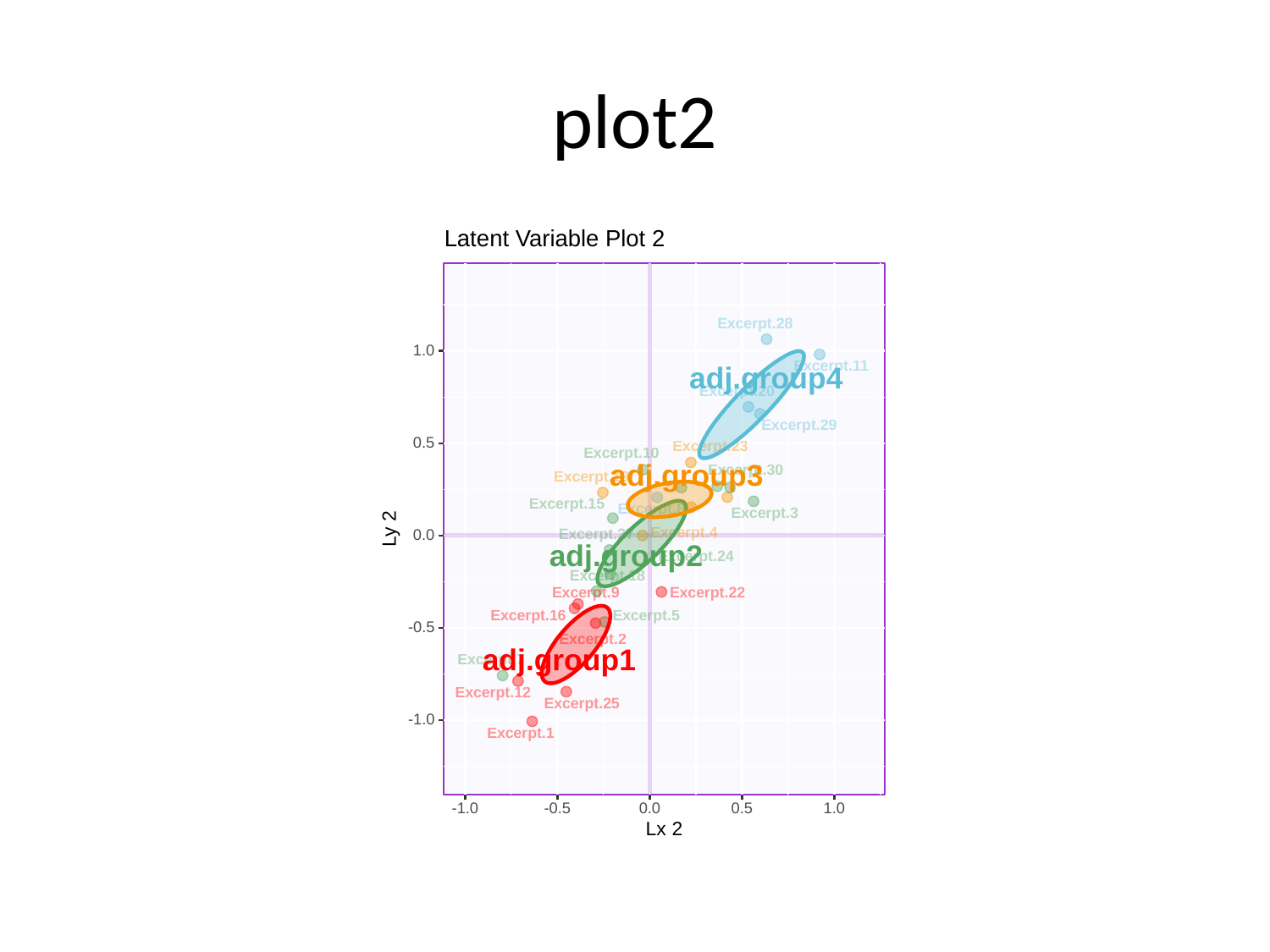

# plot2

Latent Variable Plot 2

Excerpt.28

1.0

Excerpt.11
adj.group4
Excerpt.20

Excerpt.29
0.5
Excerpt.23

Excerpt.10

adj.group3
Excerpt.30

Excerpt.19

Excerpt.15

Excerpt.8
Excerpt.3

Ly 2
Excerpt.4
Excerpt.27
0.0

adj.group2

Excerpt.24

Excerpt.18

Excerpt.22
Excerpt.9

Excerpt.16
Excerpt.5

-0.5

Excerpt.2
adj.group1
Excerpt.7

Excerpt.12

Excerpt.25
-1.0

Excerpt.1

-1.0
-0.5
0.0
0.5
1.0
Lx 2